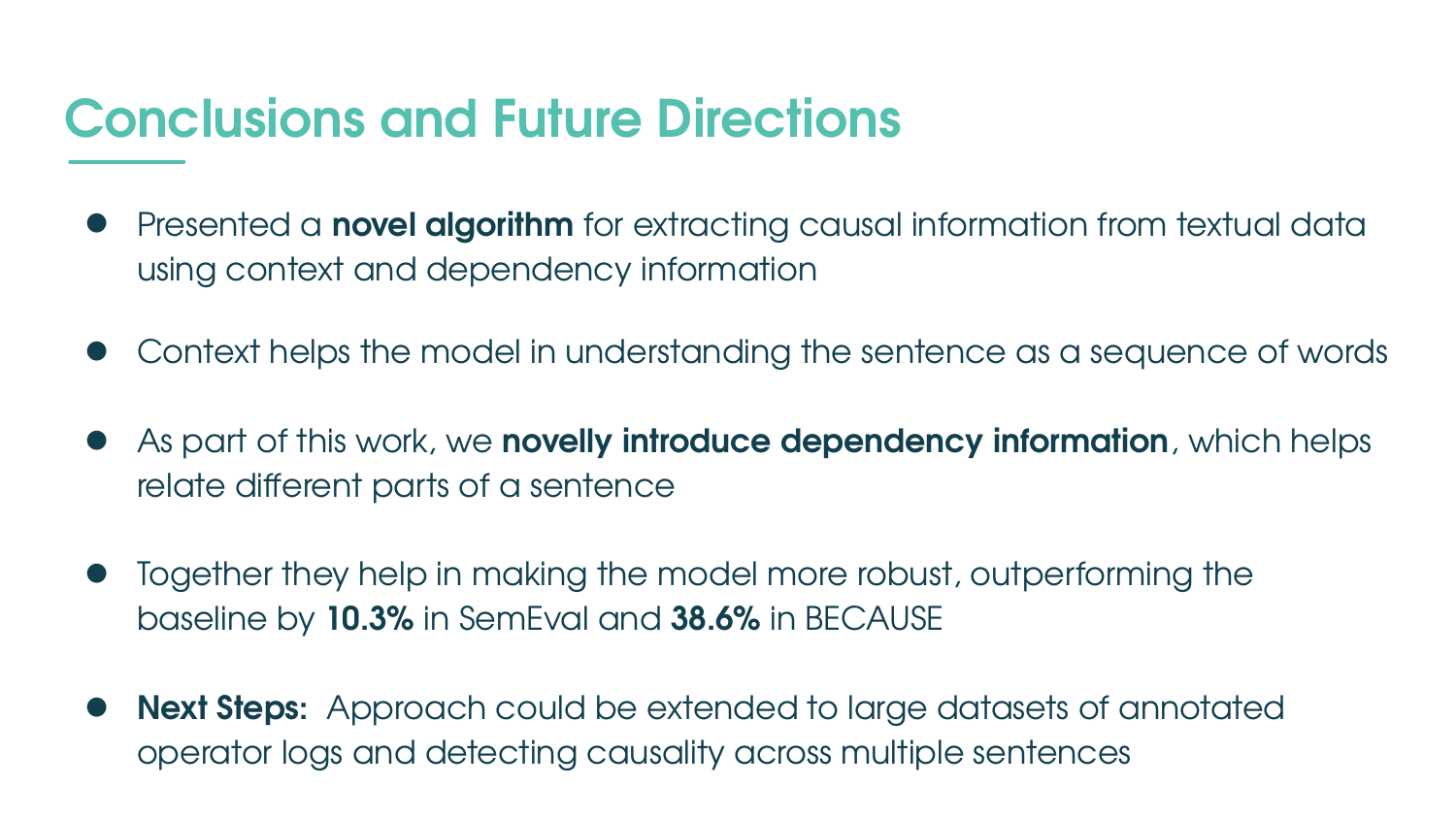

# Conclusions and Future Directions
Presented a novel algorithm for extracting causal information from textual data using context and dependency information
Context helps the model in understanding the sentence as a sequence of words
As part of this work, we novelly introduce dependency information, which helps relate different parts of a sentence
Together they help in making the model more robust, outperforming the baseline by 10.3% in SemEval and 38.6% in BECAUSE
Next Steps:  Approach could be extended to large datasets of annotated operator logs and detecting causality across multiple sentences